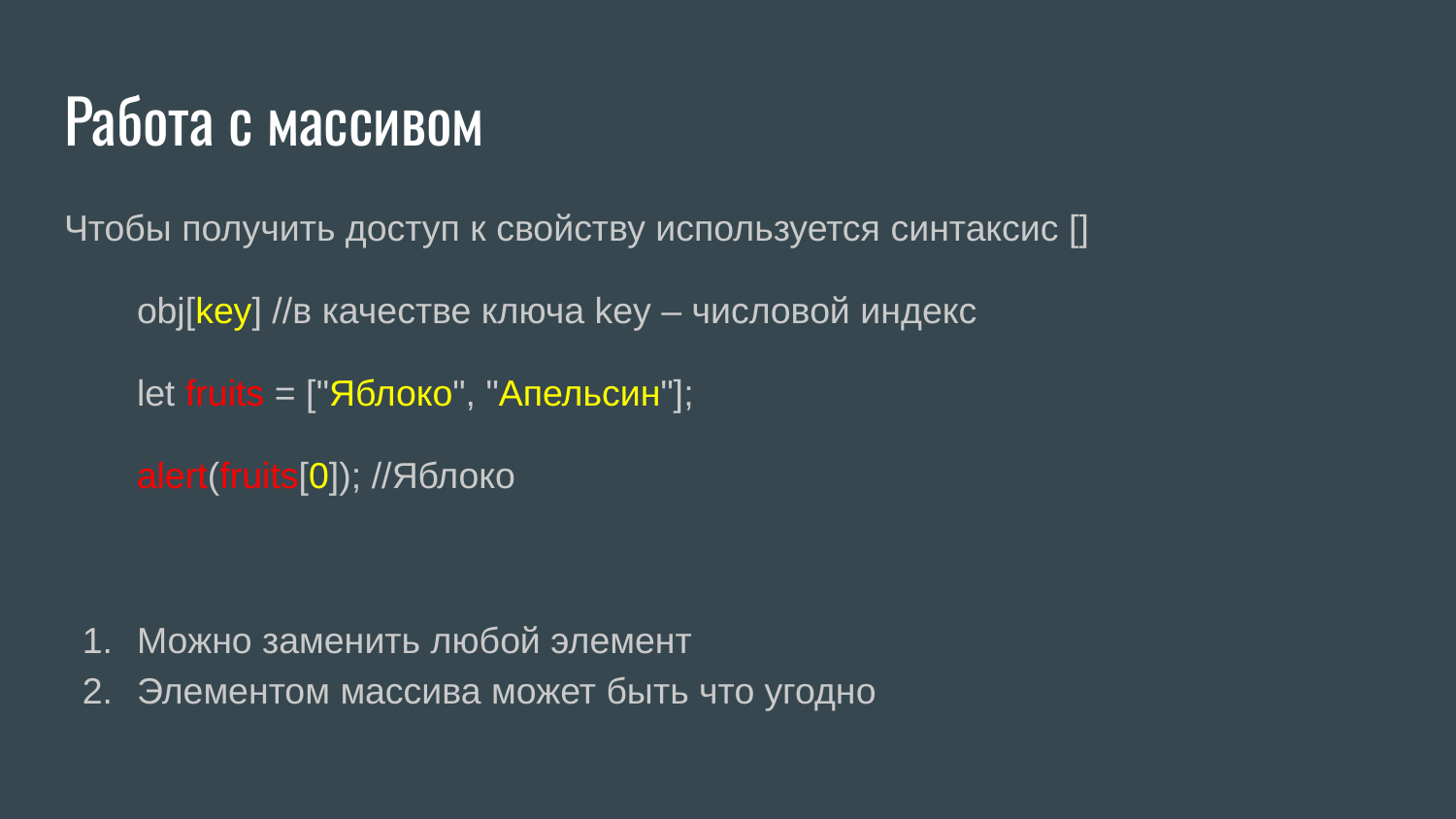

Работа с массивом
Чтобы получить доступ к свойству используется синтаксис []
obj[key] //в качестве ключа key – числовой индекс
let fruits = ["Яблоко", "Апельсин"];
alert(fruits[0]); //Яблоко

Можно заменить любой элемент
Элементом массива может быть что угодно